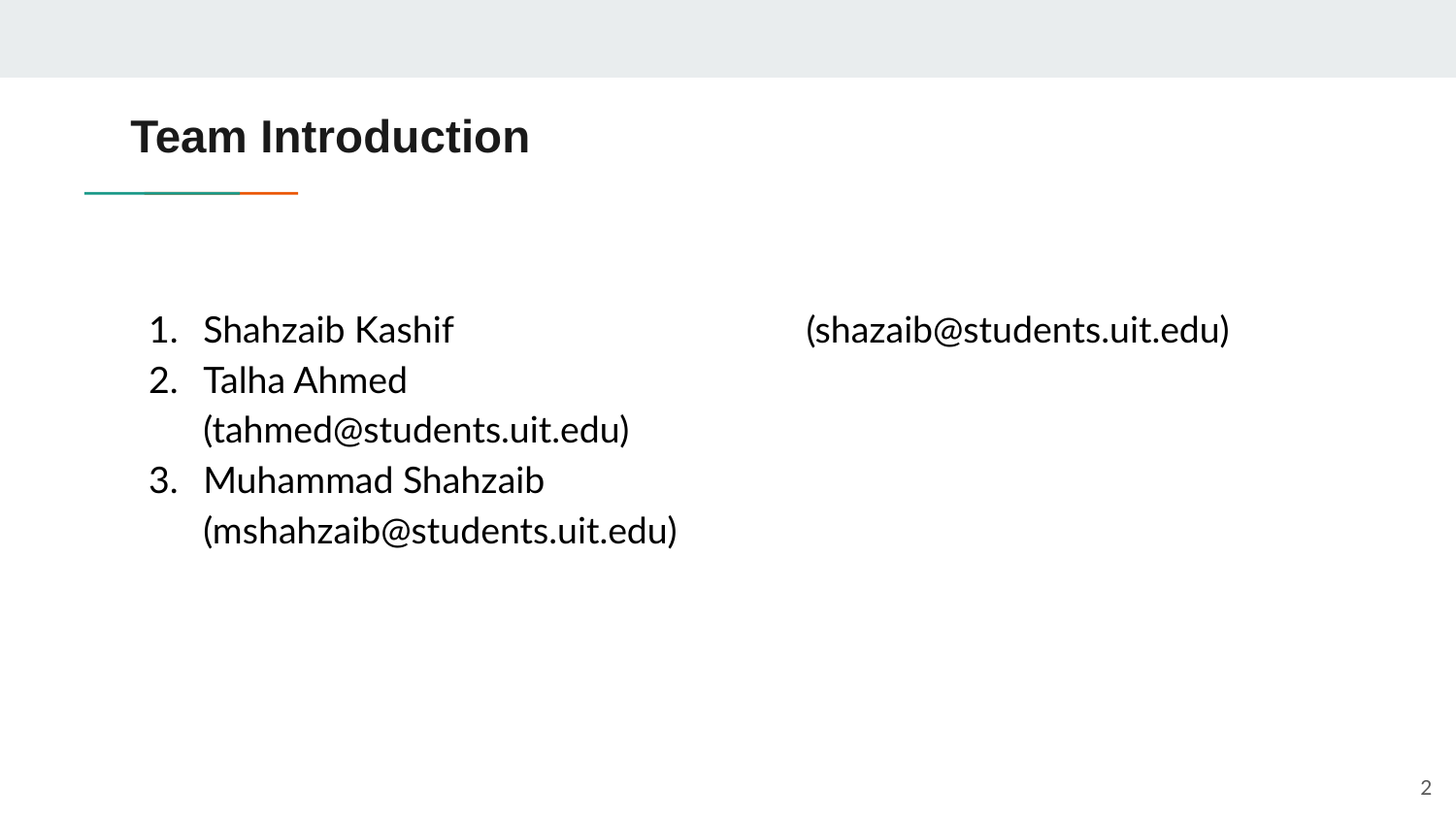

# Team Introduction
Shahzaib Kashif		                  (shazaib@students.uit.edu)
Talha Ahmed 			                  (tahmed@students.uit.edu)
Muhammad Shahzaib		                  (mshahzaib@students.uit.edu)

2